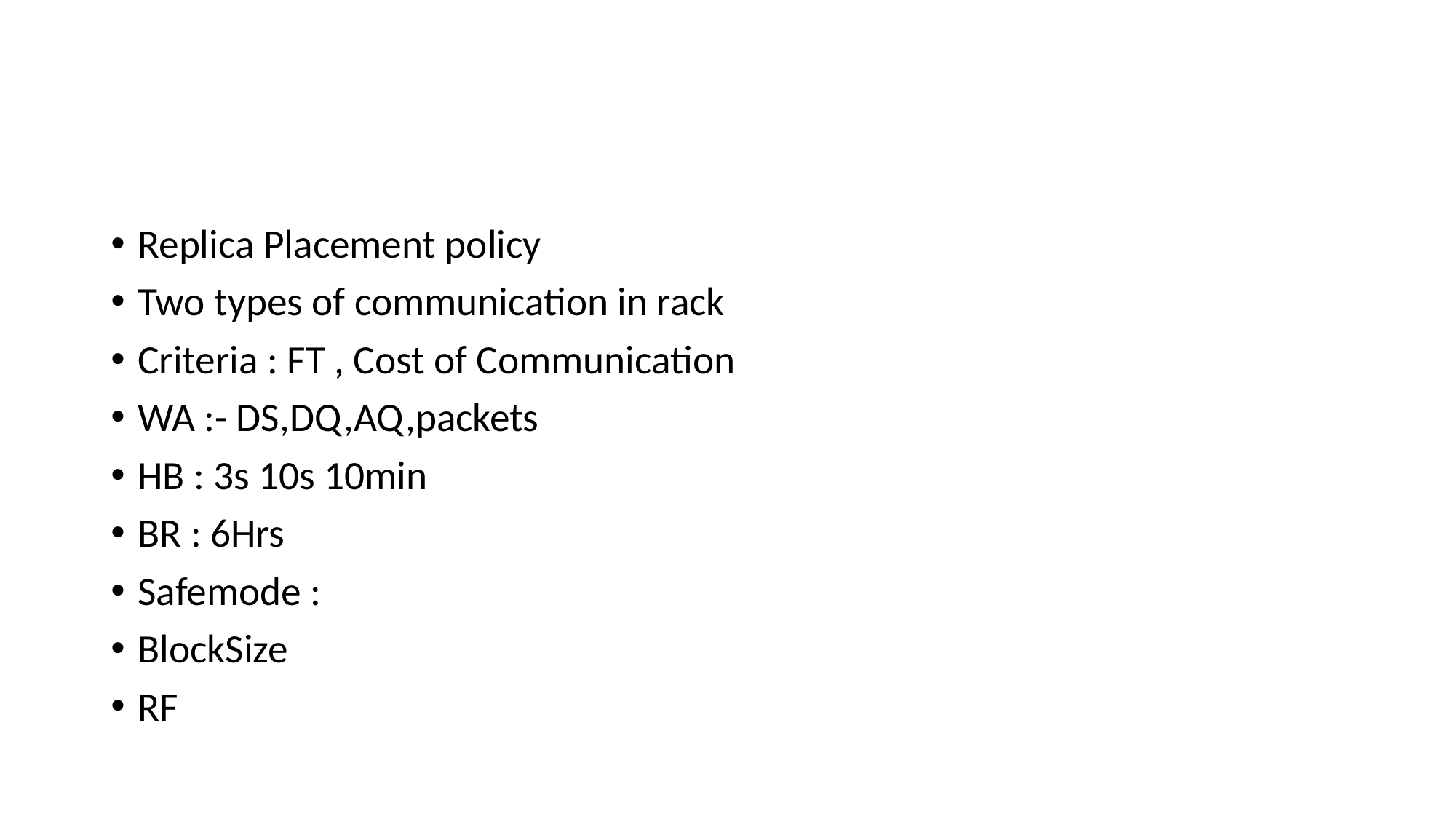

#
Replica Placement policy
Two types of communication in rack
Criteria : FT , Cost of Communication
WA :- DS,DQ,AQ,packets
HB : 3s 10s 10min
BR : 6Hrs
Safemode :
BlockSize
RF